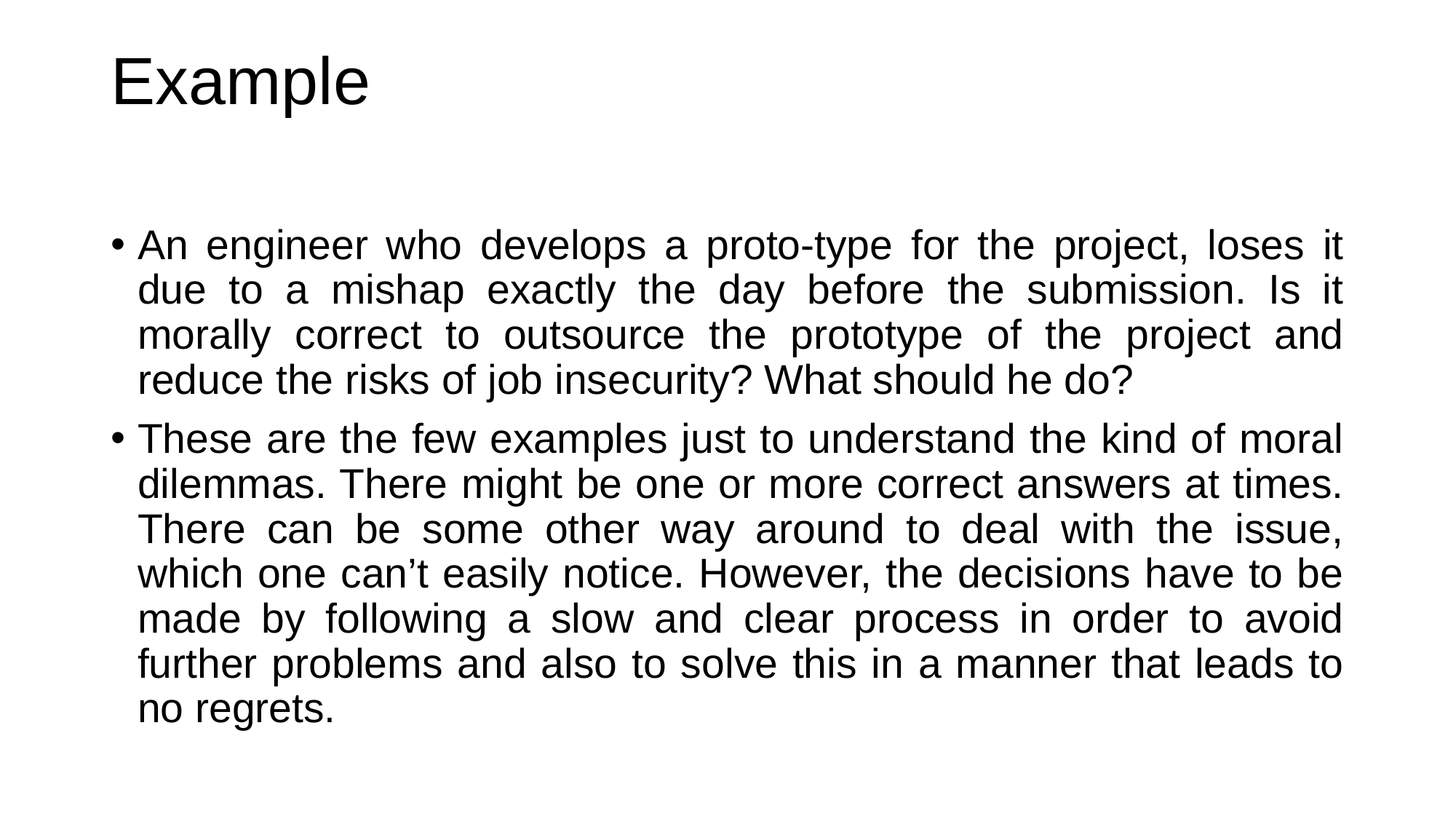

# Example
An engineer who develops a proto-type for the project, loses it due to a mishap exactly the day before the submission. Is it morally correct to outsource the prototype of the project and reduce the risks of job insecurity? What should he do?
These are the few examples just to understand the kind of moral dilemmas. There might be one or more correct answers at times. There can be some other way around to deal with the issue, which one can’t easily notice. However, the decisions have to be made by following a slow and clear process in order to avoid further problems and also to solve this in a manner that leads to no regrets.